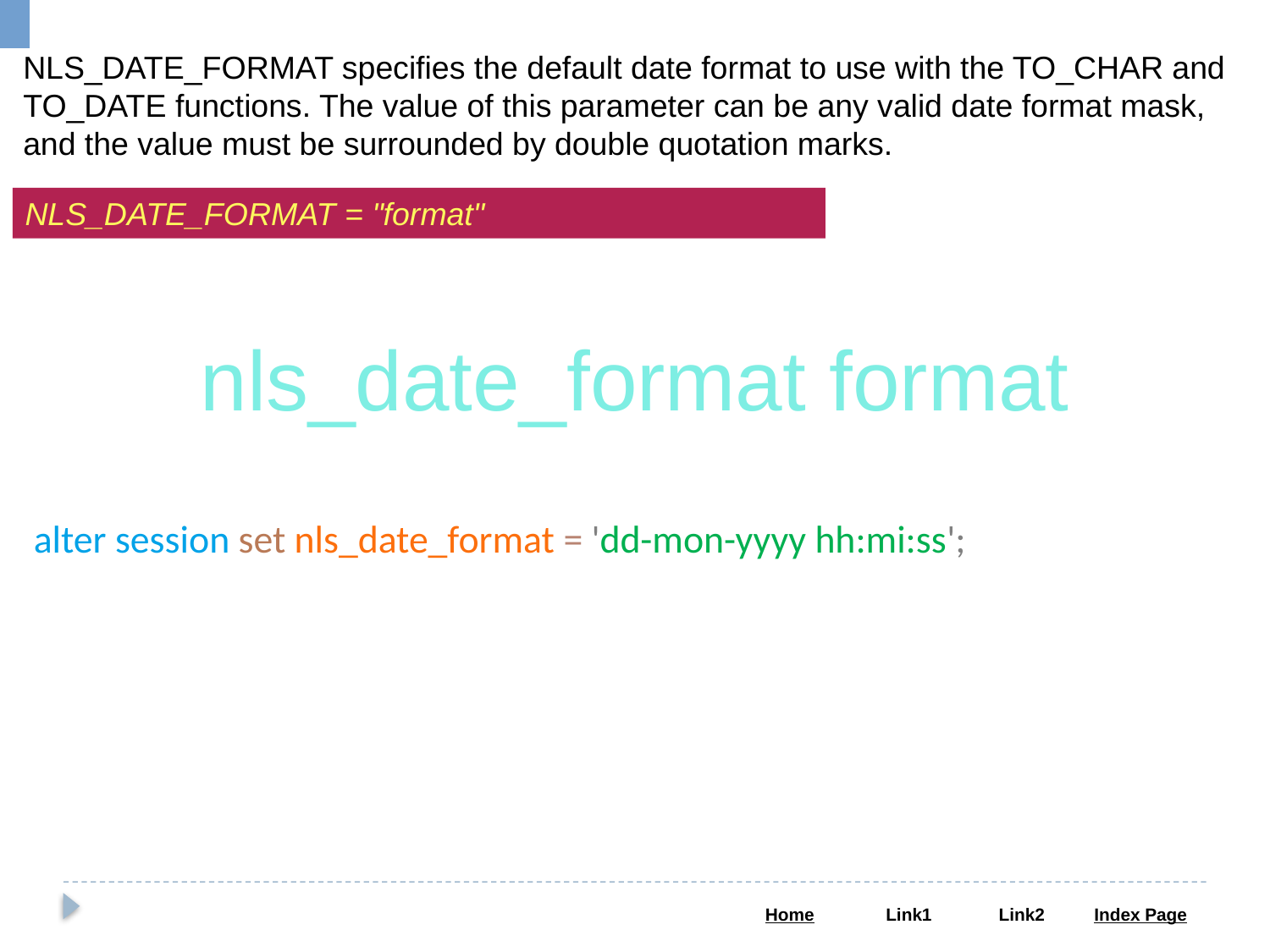

NLS_DATE_FORMAT specifies the default date format to use with the TO_CHAR and TO_DATE functions. The value of this parameter can be any valid date format mask, and the value must be surrounded by double quotation marks.
NLS_DATE_FORMAT = "format"
nls_date_format format
alter session set nls_date_format = 'dd-mon-yyyy hh:mi:ss';